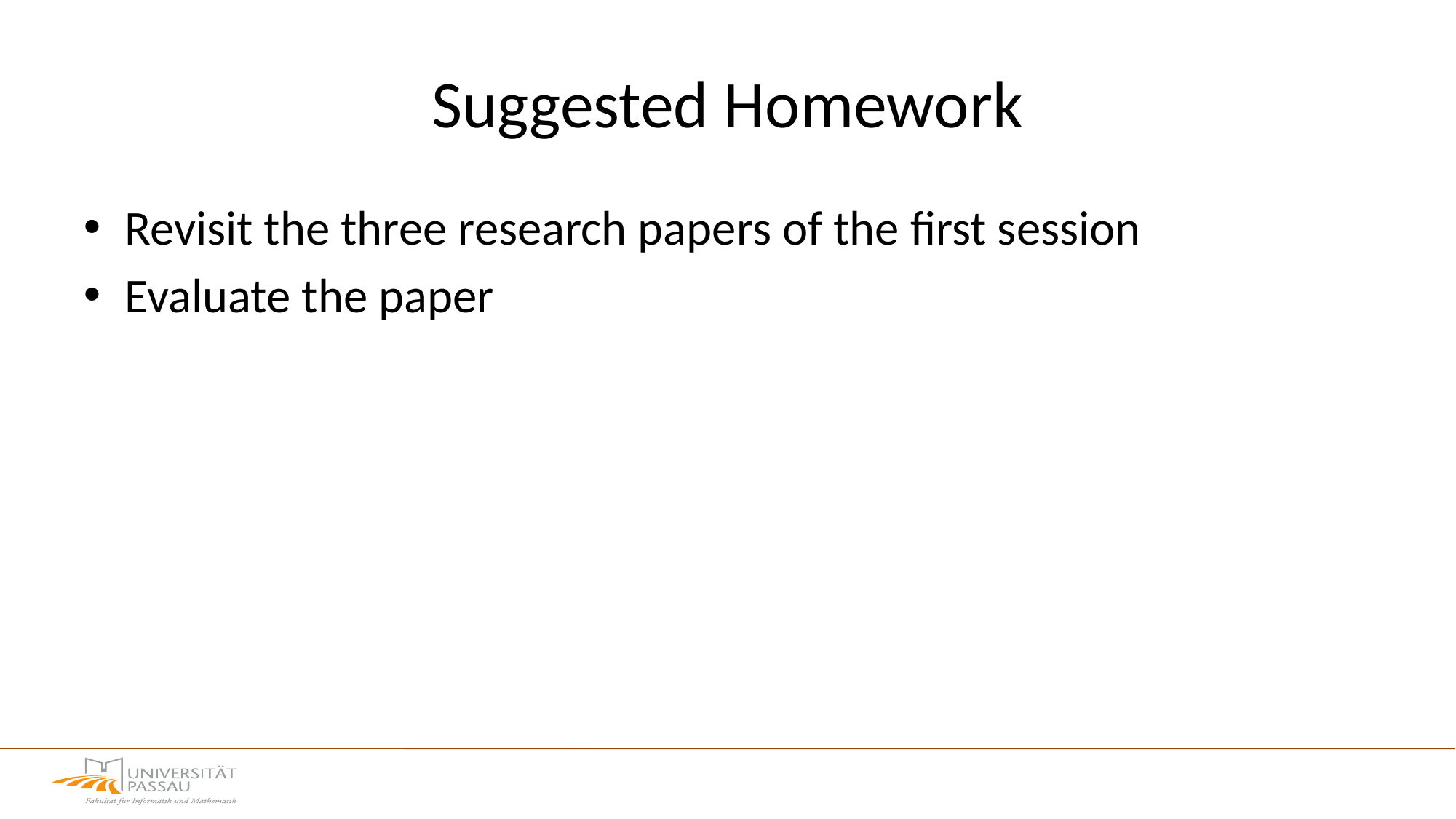

# Suggested Homework
Revisit the three research papers of the first session
Evaluate the paper